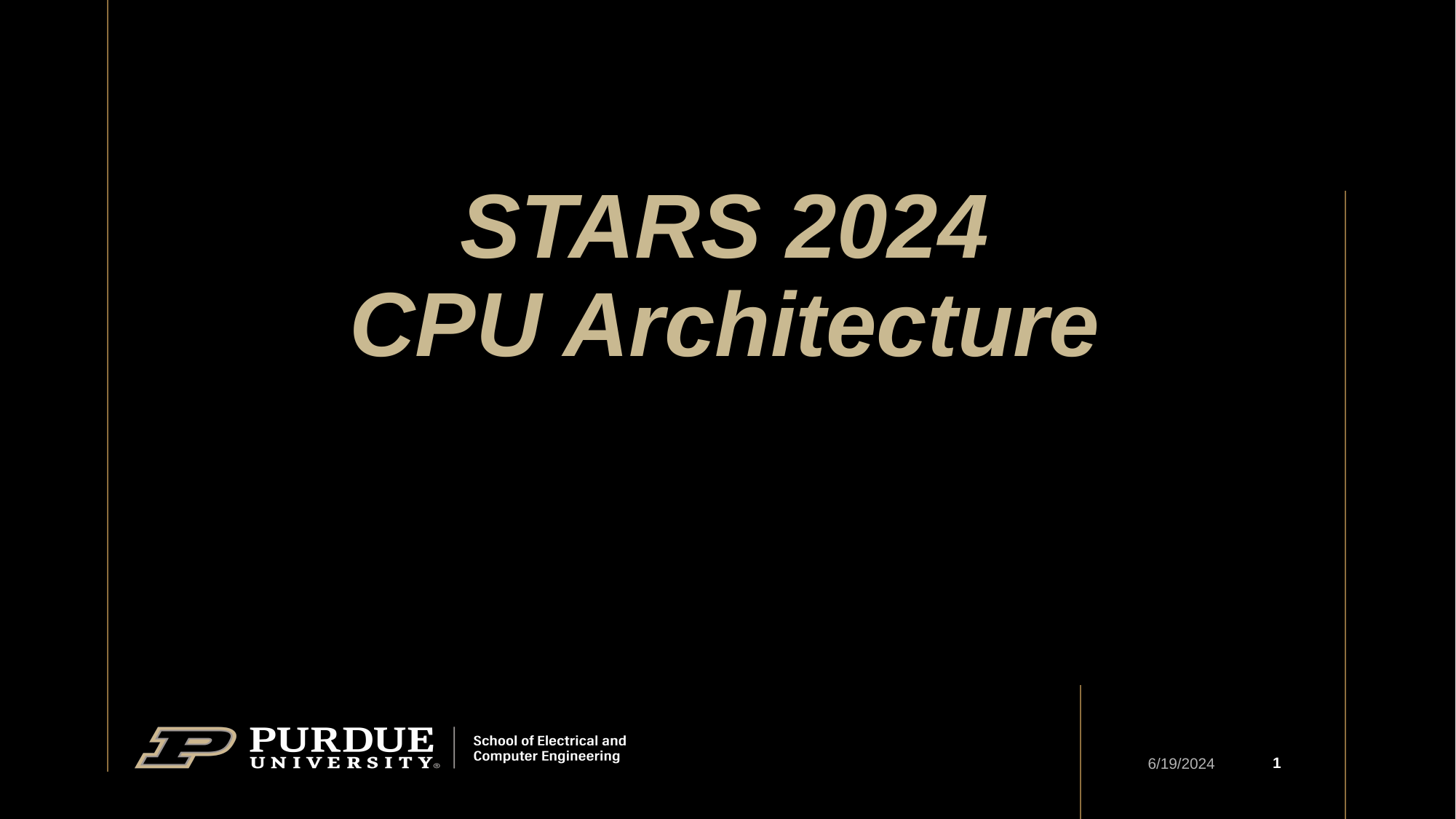

# STARS 2024 CPU Architecture
1
6/19/2024